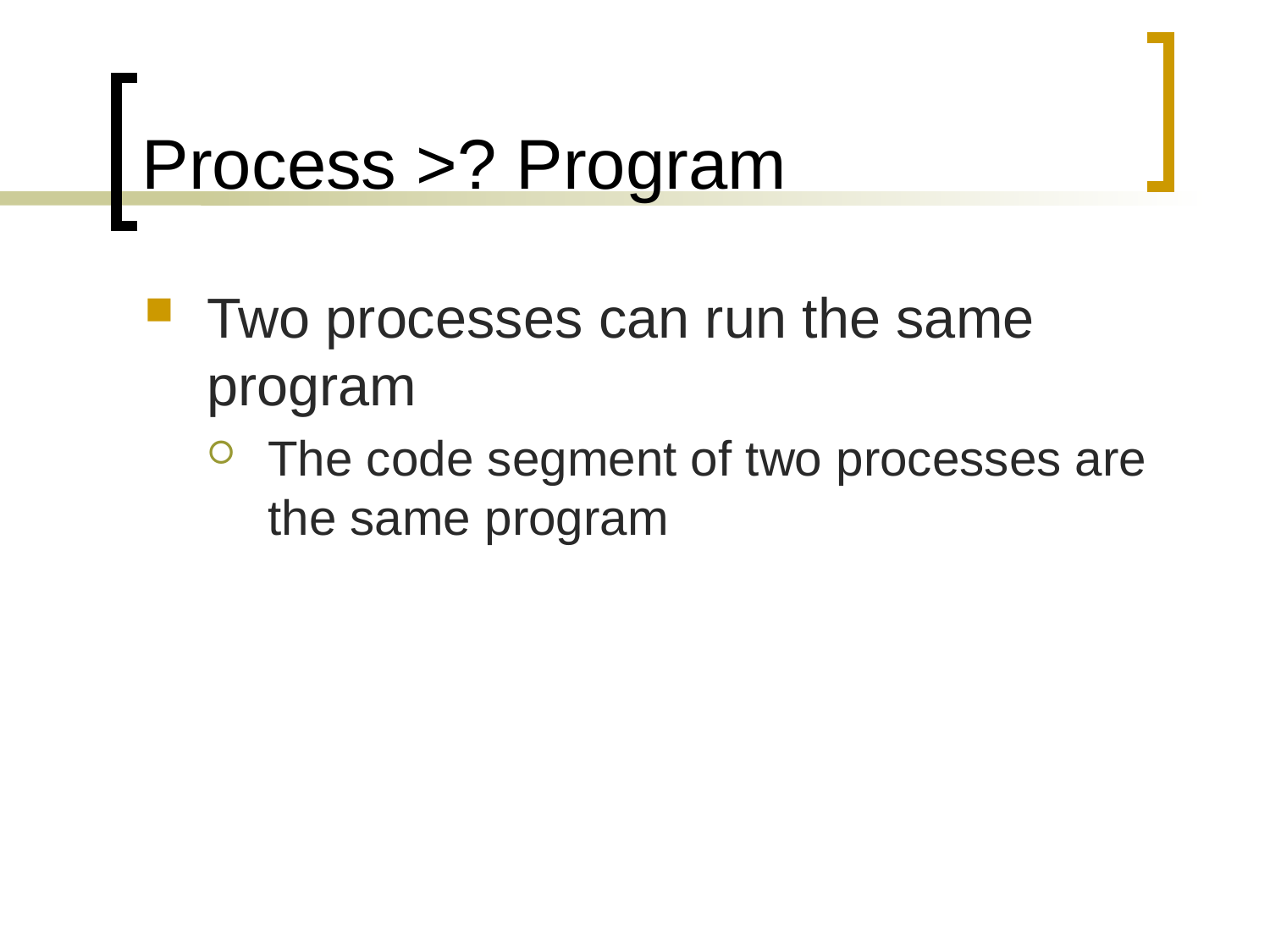

# Process >? Program
Two processes can run the same program
The code segment of two processes are the same program